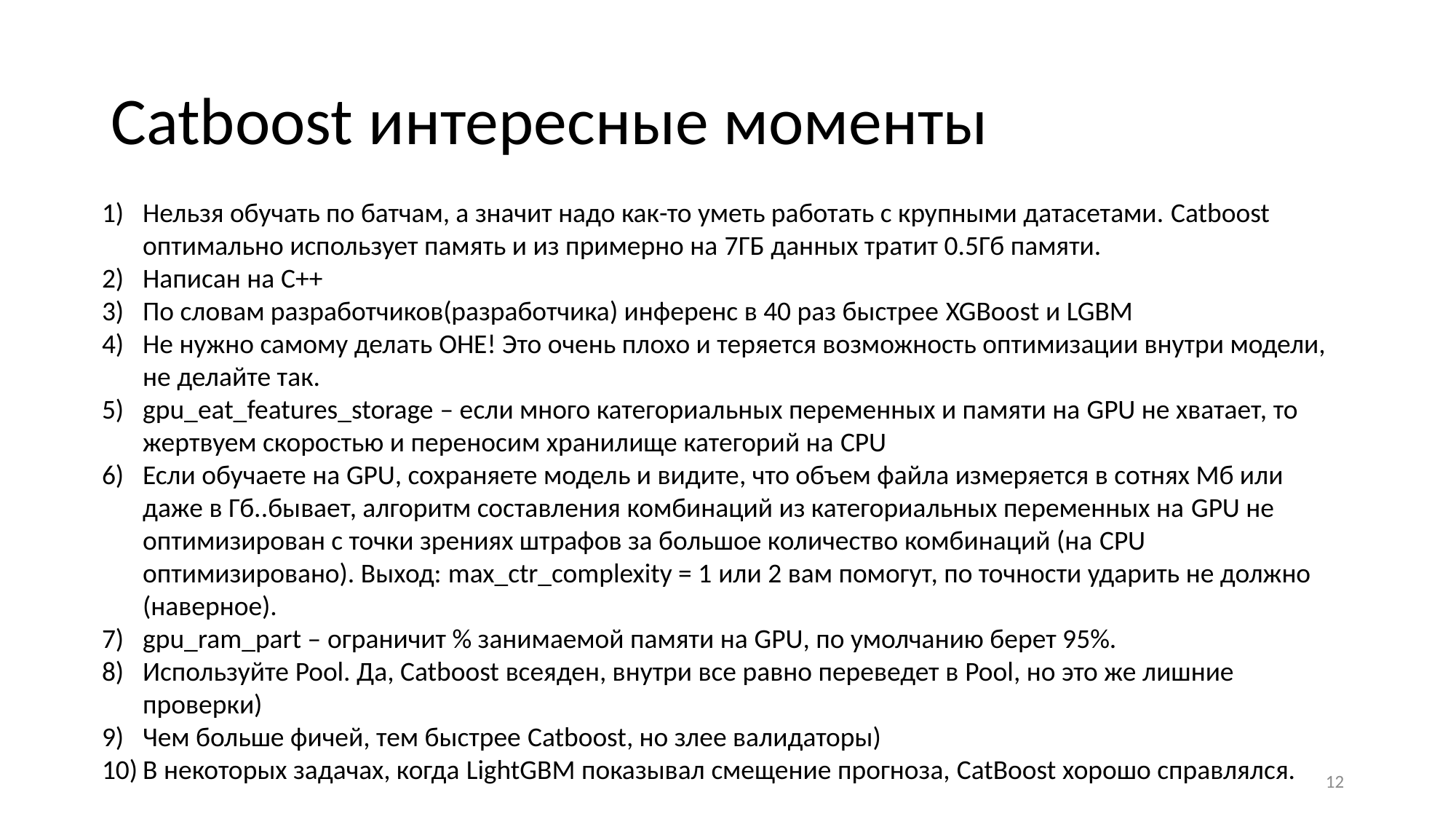

# Catboost интересные моменты
Нельзя обучать по батчам, а значит надо как-то уметь работать с крупными датасетами. Catboost оптимально использует память и из примерно на 7ГБ данных тратит 0.5Гб памяти.
Написан на C++
По словам разработчиков(разработчика) инференс в 40 раз быстрее XGBoost и LGBM
Не нужно самому делать OHE! Это очень плохо и теряется возможность оптимизации внутри модели, не делайте так.
gpu_eat_features_storage – если много категориальных переменных и памяти на GPU не хватает, то жертвуем скоростью и переносим хранилище категорий на CPU
Если обучаете на GPU, сохраняете модель и видите, что объем файла измеряется в сотнях Мб или даже в Гб..бывает, алгоритм составления комбинаций из категориальных переменных на GPU не оптимизирован с точки зрениях штрафов за большое количество комбинаций (на CPU оптимизировано). Выход: max_ctr_complexity = 1 или 2 вам помогут, по точности ударить не должно (наверное).
gpu_ram_part – ограничит % занимаемой памяти на GPU, по умолчанию берет 95%.
Используйте Pool. Да, Catboost всеяден, внутри все равно переведет в Pool, но это же лишние проверки)
Чем больше фичей, тем быстрее Catboost, но злее валидаторы)
В некоторых задачах, когда LightGBM показывал смещение прогноза, CatBoost хорошо справлялся.
12